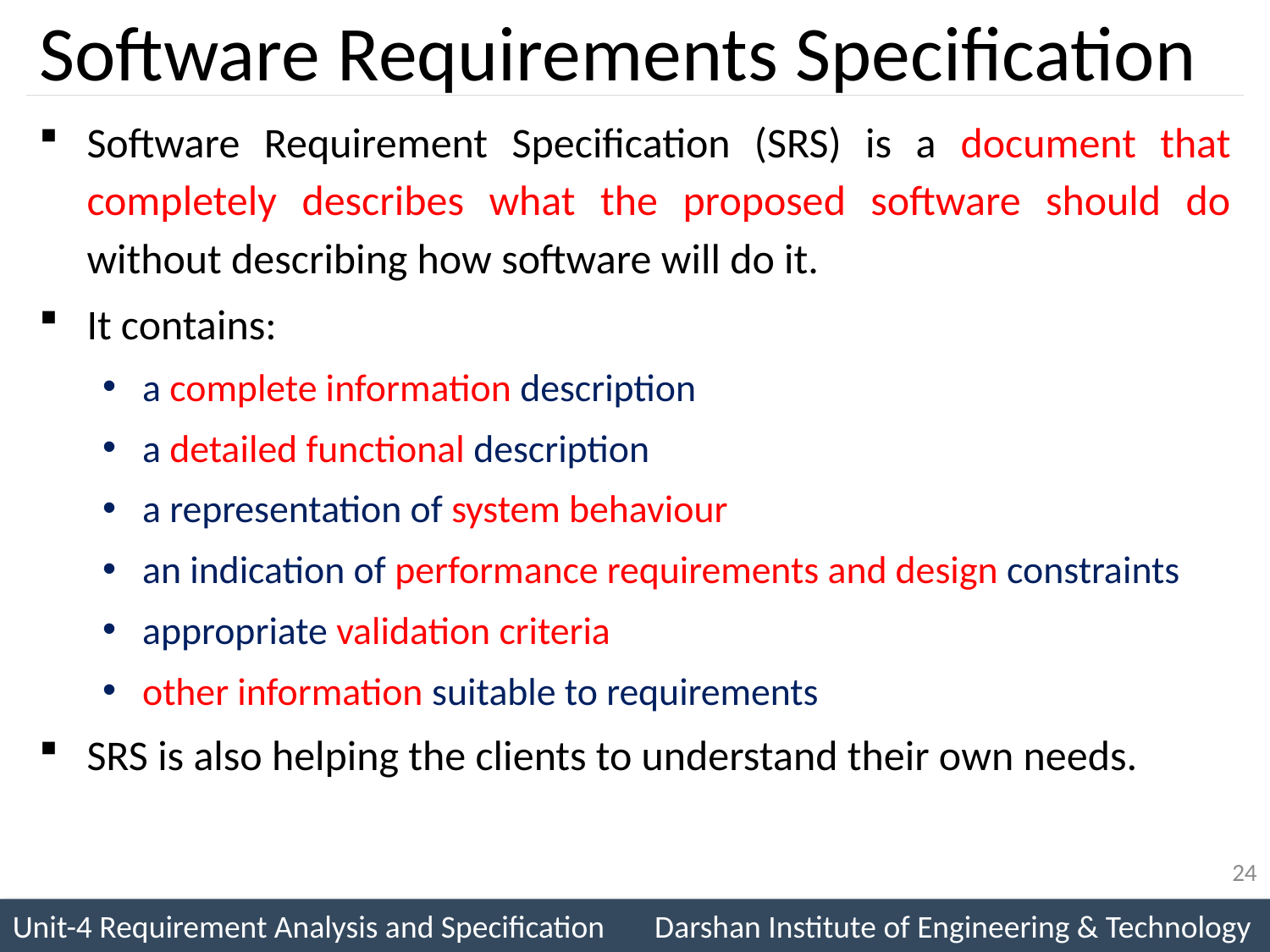

# Software Requirements Specification
Software Requirement Specification (SRS) is a document that completely describes what the proposed software should do without describing how software will do it.
It contains:
a complete information description
a detailed functional description
a representation of system behaviour
an indication of performance requirements and design constraints
appropriate validation criteria
other information suitable to requirements
SRS is also helping the clients to understand their own needs.
24